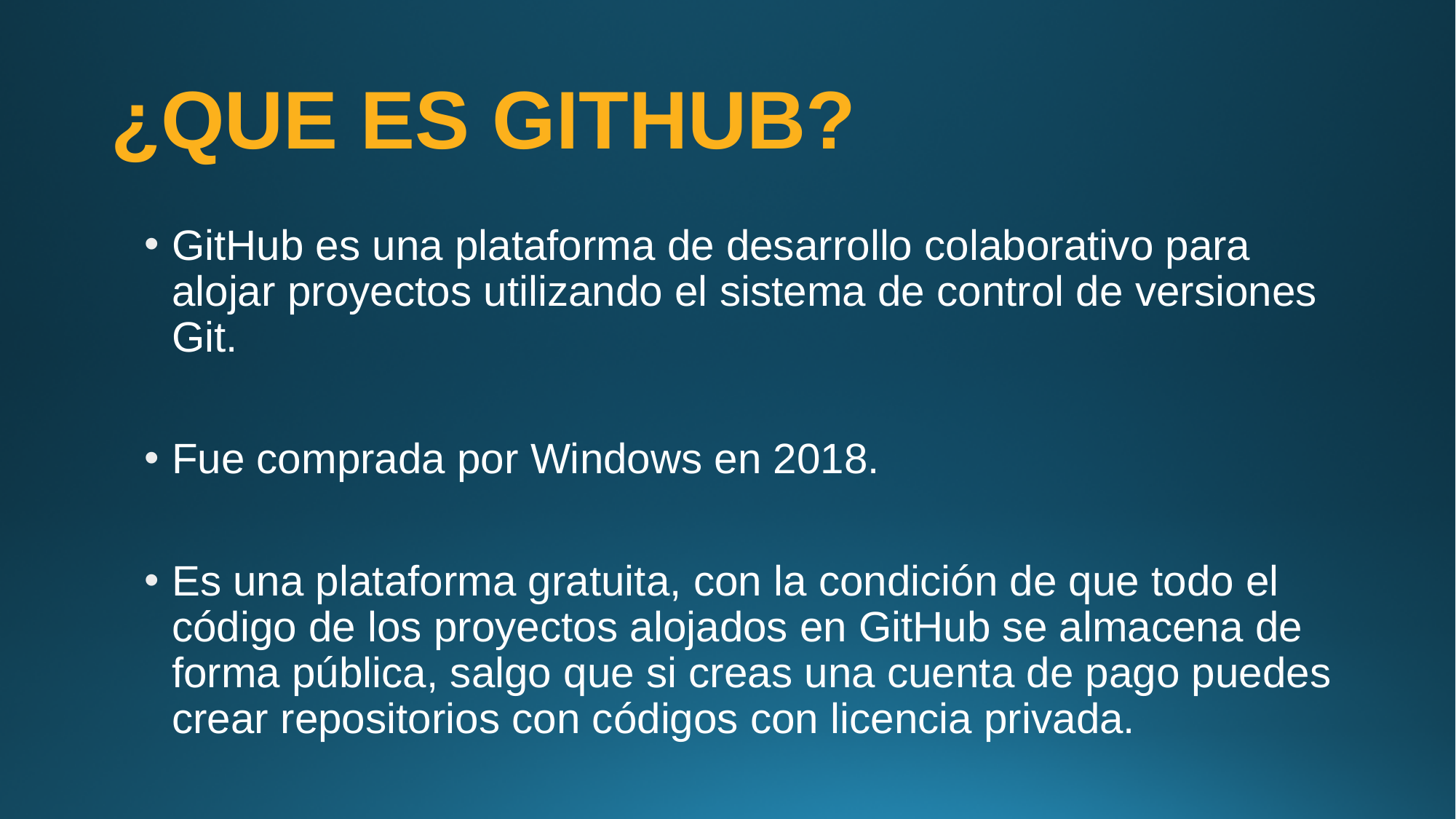

# ¿QUE ES GITHUB?
GitHub es una plataforma de desarrollo colaborativo para alojar proyectos utilizando el sistema de control de versiones Git.

Fue comprada por Windows en 2018.

Es una plataforma gratuita, con la condición de que todo el código de los proyectos alojados en GitHub se almacena de forma pública, salgo que si creas una cuenta de pago puedes crear repositorios con códigos con licencia privada.